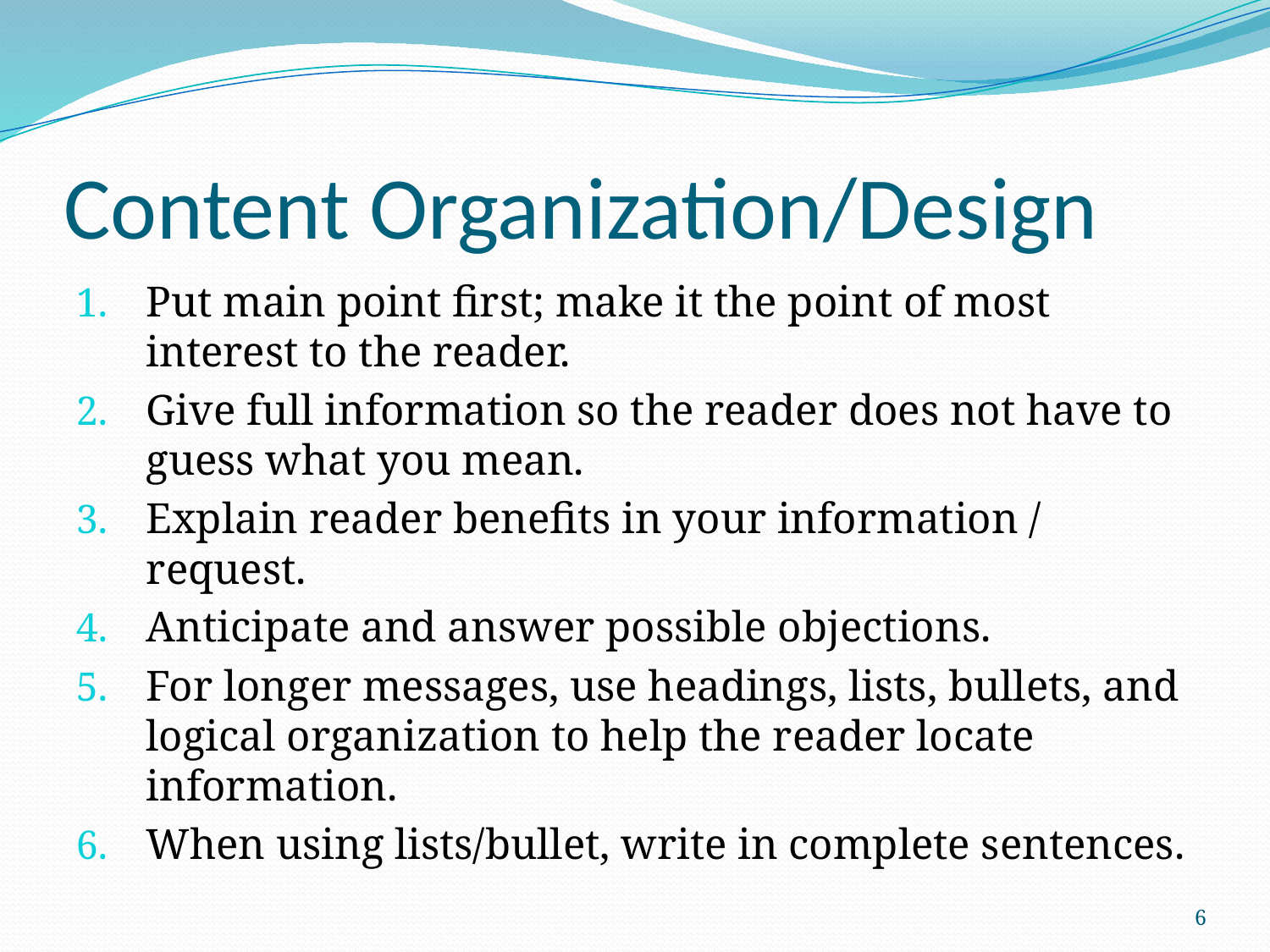

# Content Organization/Design
Put main point first; make it the point of most interest to the reader.
Give full information so the reader does not have to guess what you mean.
Explain reader benefits in your information / request.
Anticipate and answer possible objections.
For longer messages, use headings, lists, bullets, and logical organization to help the reader locate information.
When using lists/bullet, write in complete sentences.

6